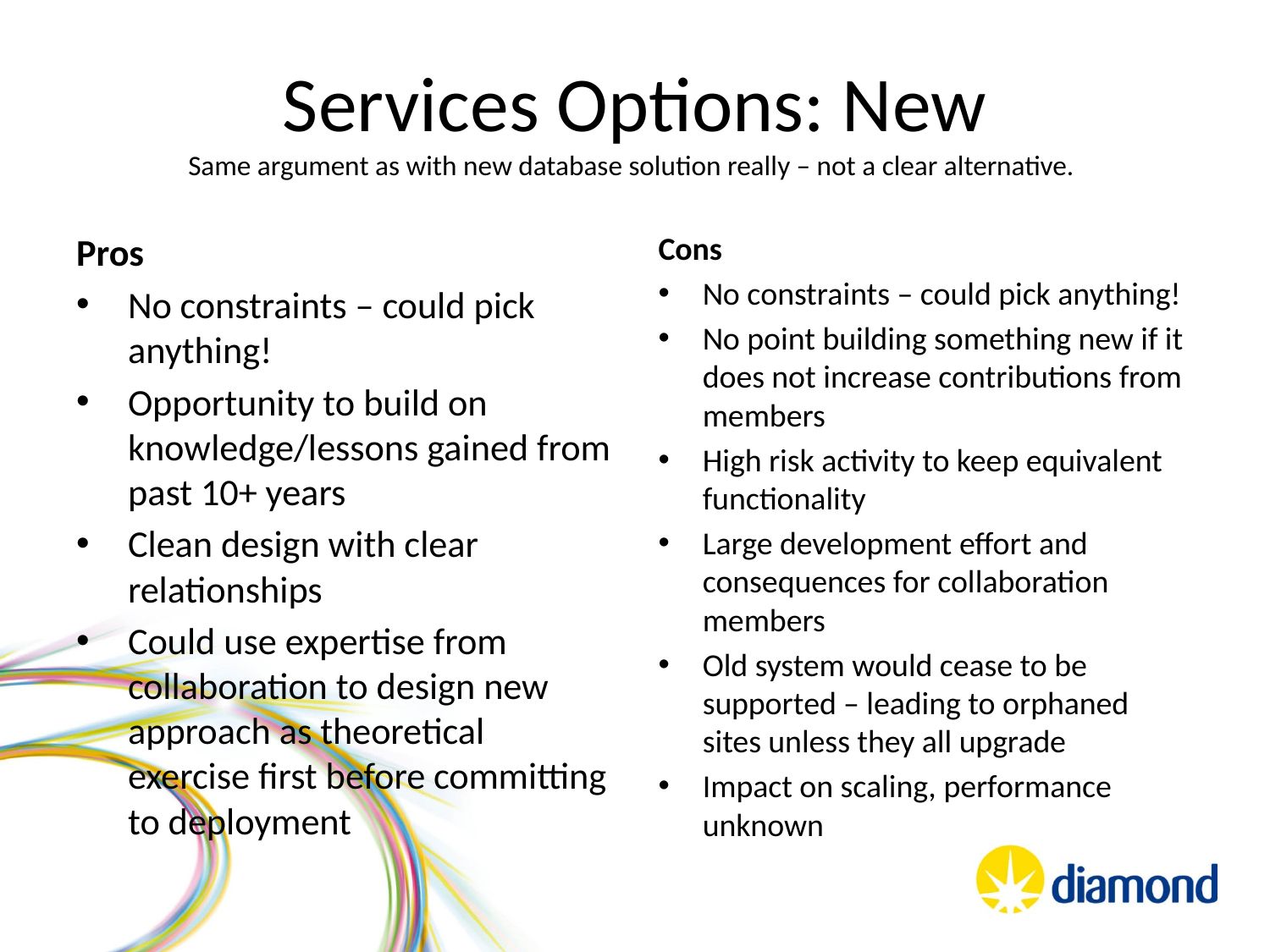

# Services Options: New Same argument as with new database solution really – not a clear alternative.
Pros
No constraints – could pick anything!
Opportunity to build on knowledge/lessons gained from past 10+ years
Clean design with clear relationships
Could use expertise from collaboration to design new approach as theoretical exercise first before committing to deployment

Cons
No constraints – could pick anything!
No point building something new if it does not increase contributions from members
High risk activity to keep equivalent functionality
Large development effort and consequences for collaboration members
Old system would cease to be supported – leading to orphaned sites unless they all upgrade
Impact on scaling, performance  unknown